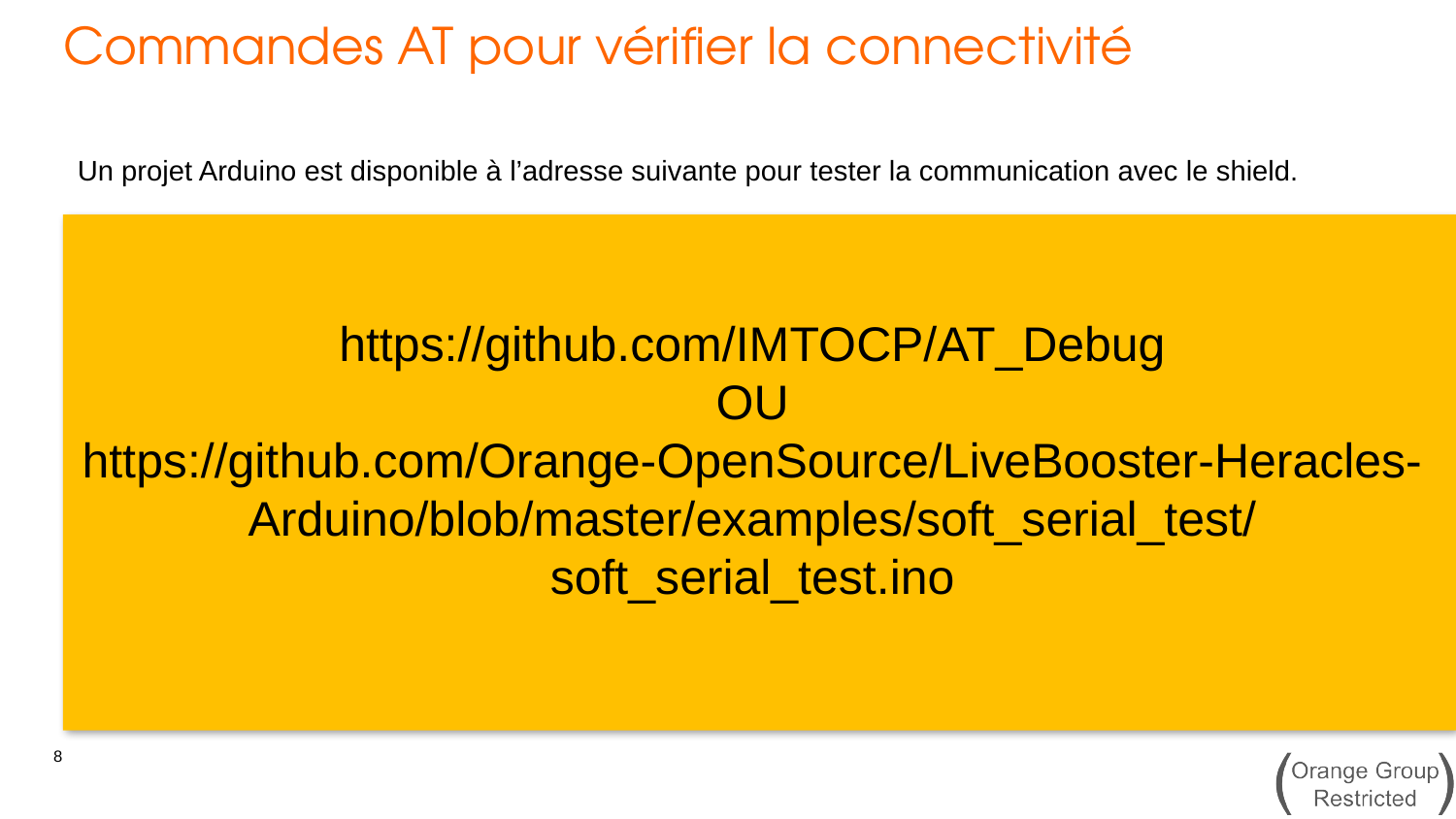

Commandes AT pour vérifier la connectivité
Un projet Arduino est disponible à l’adresse suivante pour tester la communication avec le shield.

https://github.com/IMTOCP/AT_Debug
OU
https://github.com/Orange-OpenSource/LiveBooster-Heracles-Arduino/blob/master/examples/soft_serial_test/soft_serial_test.ino